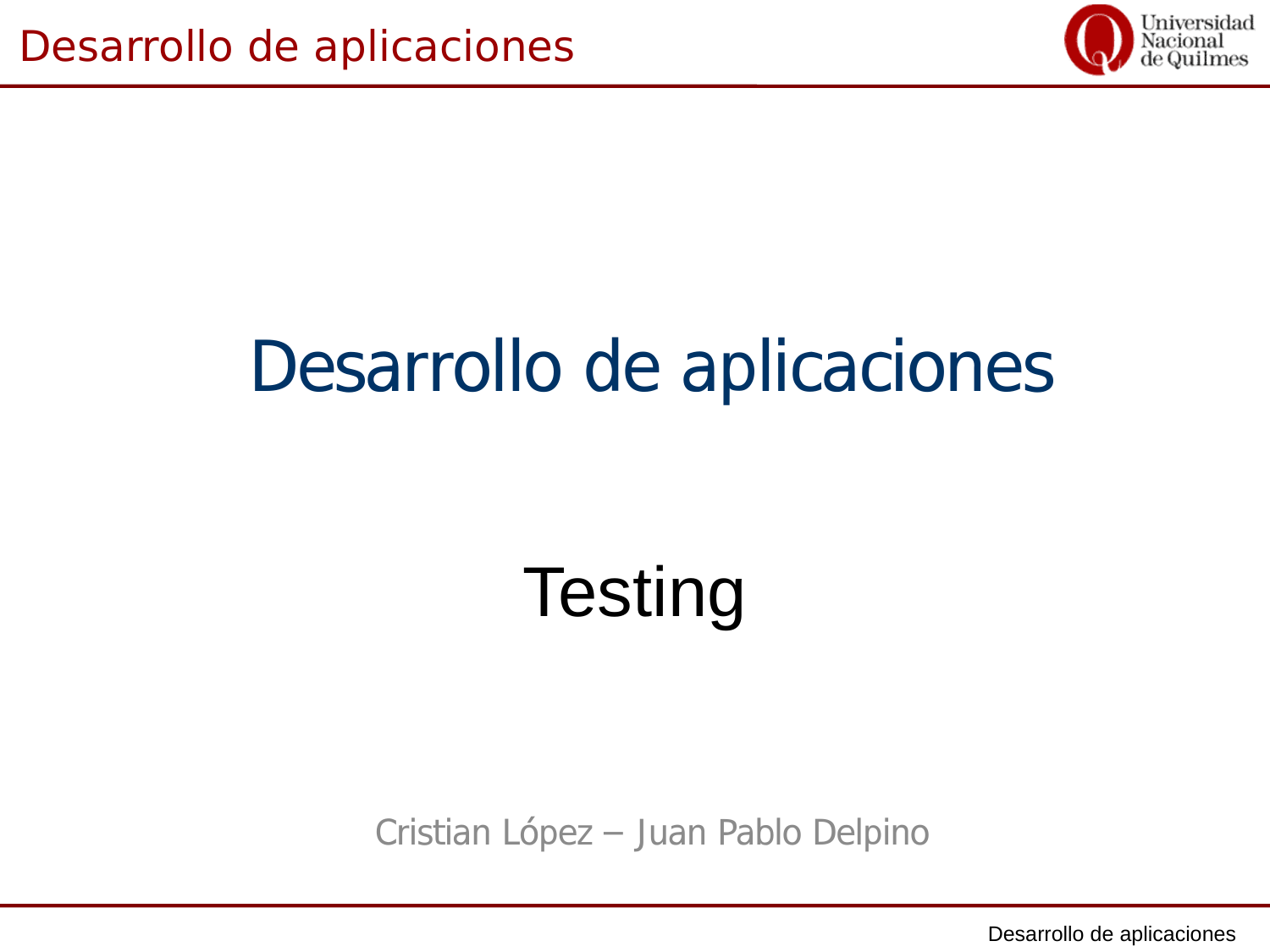

# Desarrollo de aplicaciones
Testing
Cristian López – Juan Pablo Delpino